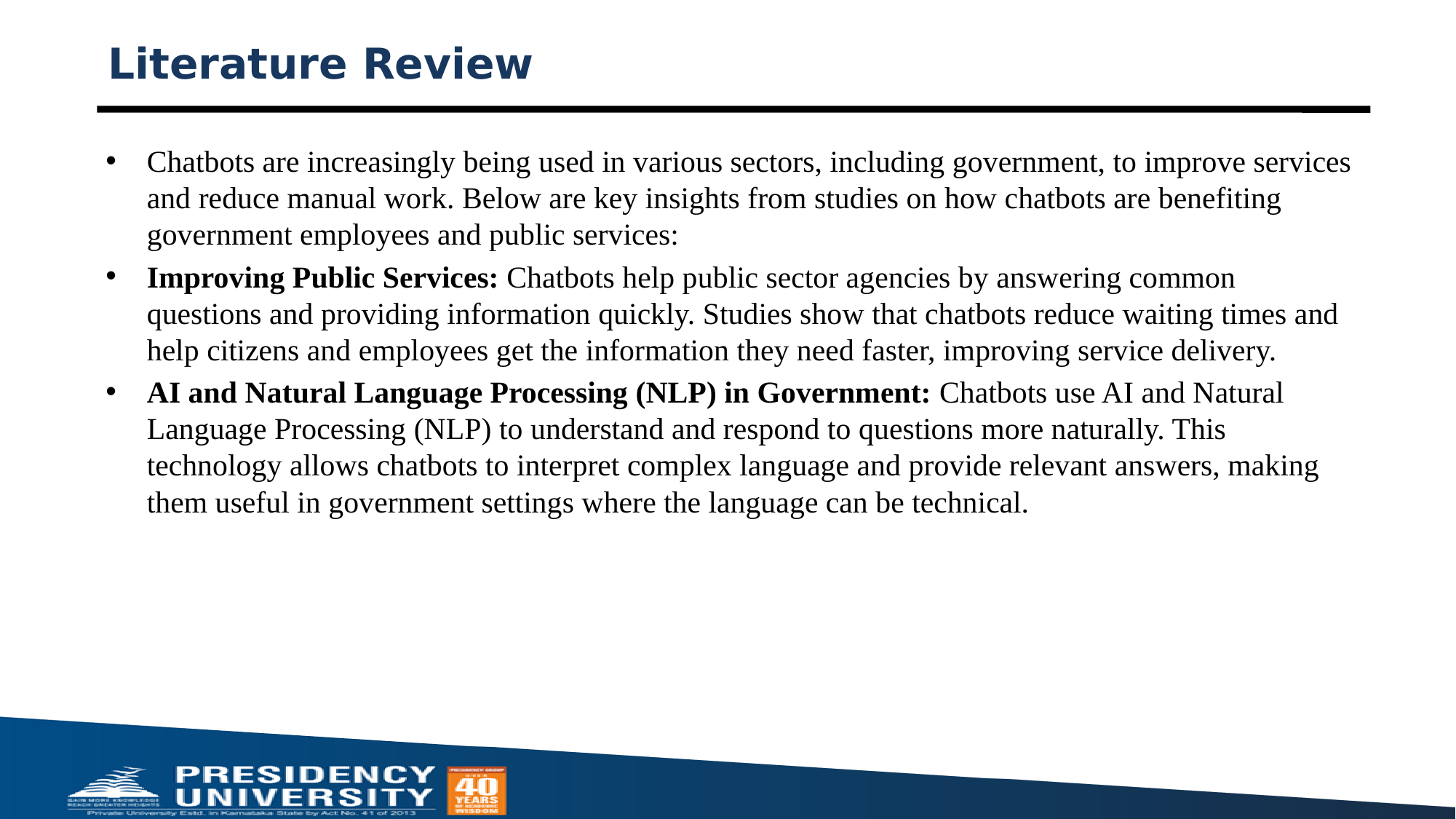

# Literature Review
Chatbots are increasingly being used in various sectors, including government, to improve services and reduce manual work. Below are key insights from studies on how chatbots are benefiting government employees and public services:
Improving Public Services: Chatbots help public sector agencies by answering common questions and providing information quickly. Studies show that chatbots reduce waiting times and help citizens and employees get the information they need faster, improving service delivery.
AI and Natural Language Processing (NLP) in Government: Chatbots use AI and Natural Language Processing (NLP) to understand and respond to questions more naturally. This technology allows chatbots to interpret complex language and provide relevant answers, making them useful in government settings where the language can be technical.